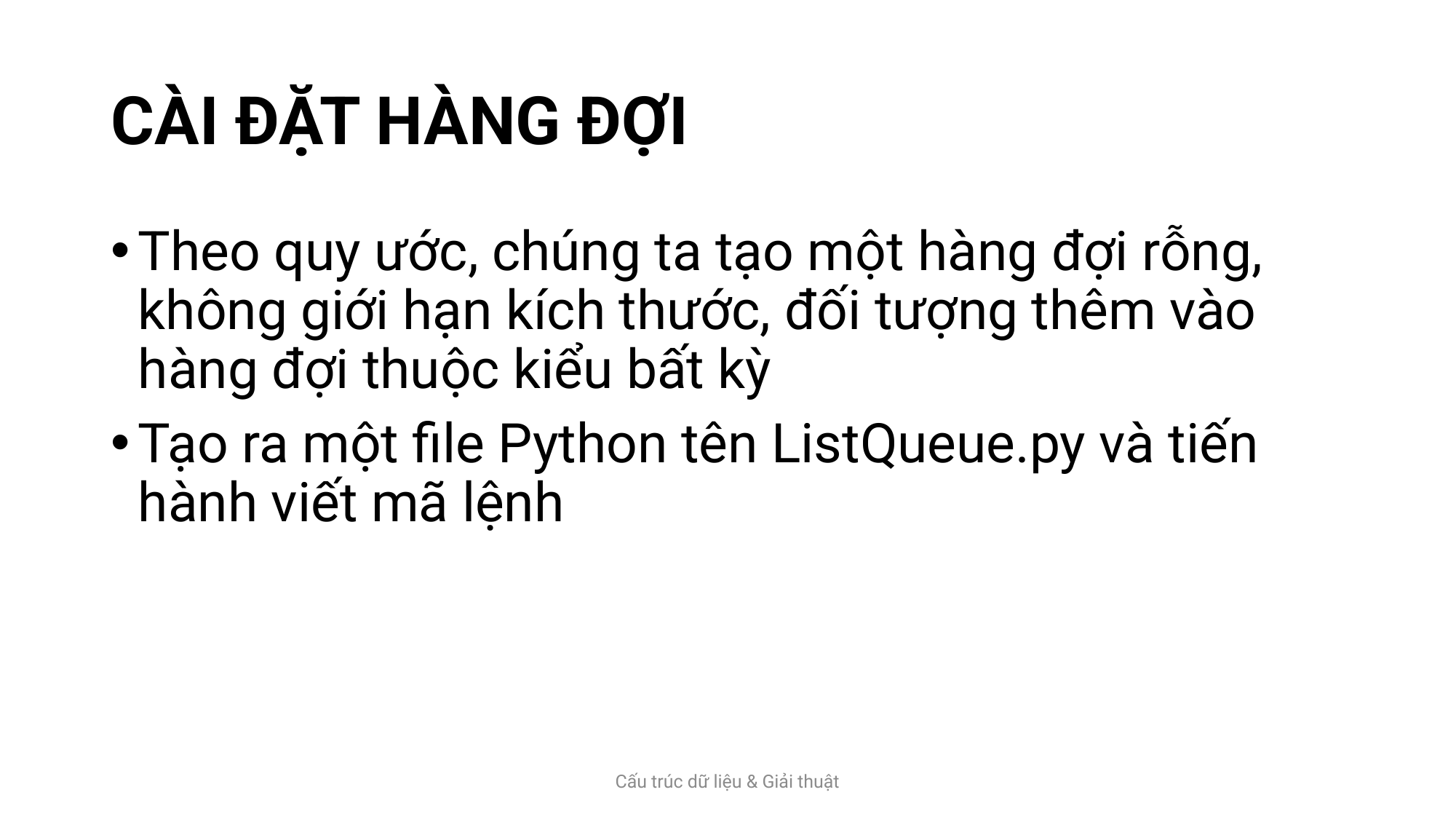

# CÀI ĐẶT HÀNG ĐỢI
Theo quy ước, chúng ta tạo một hàng đợi rỗng, không giới hạn kích thước, đối tượng thêm vào hàng đợi thuộc kiểu bất kỳ
Tạo ra một file Python tên ListQueue.py và tiến hành viết mã lệnh

Cấu trúc dữ liệu & Giải thuật
13